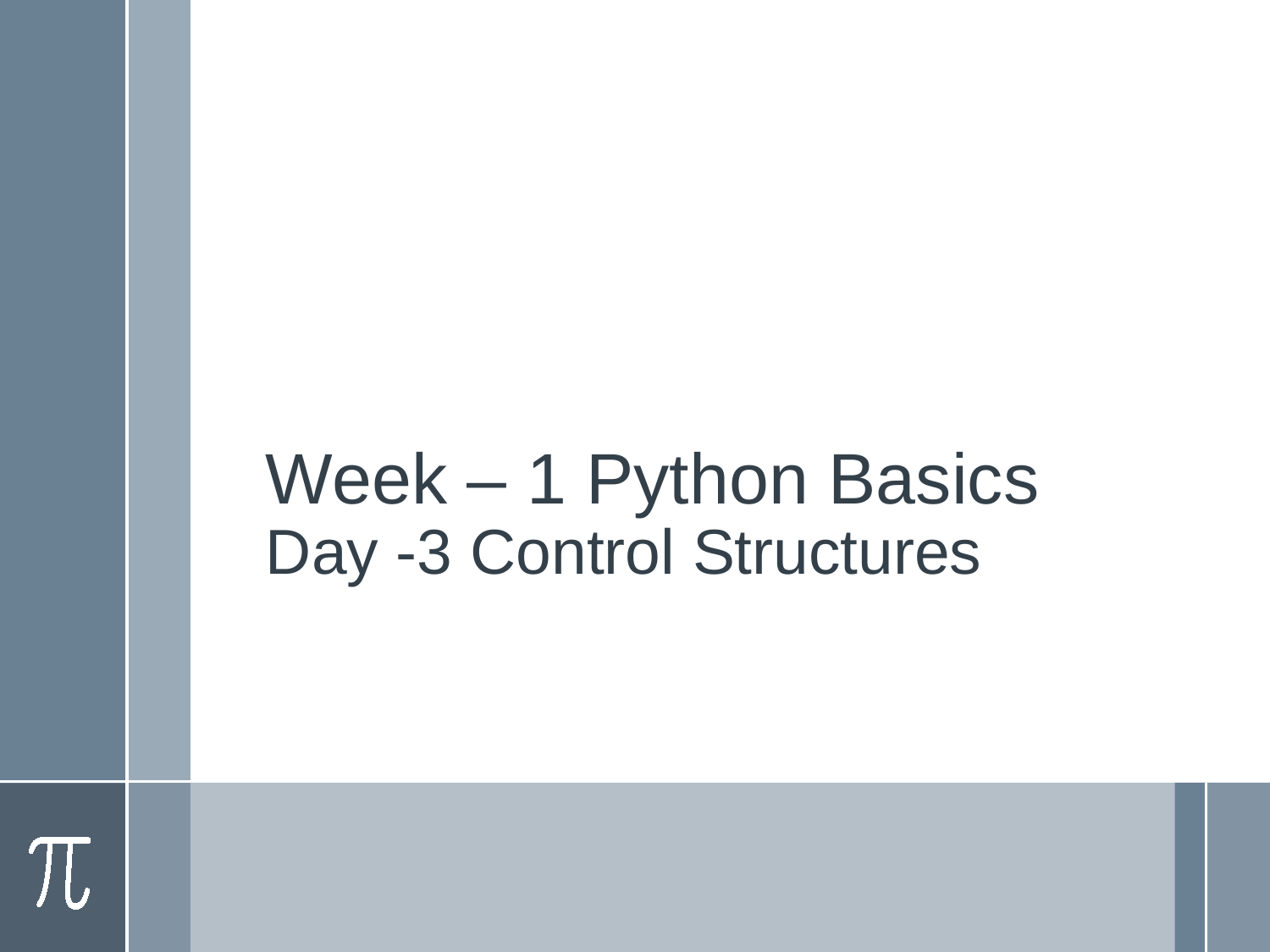

# Week – 1 Python Basics Day -3 Control Structures